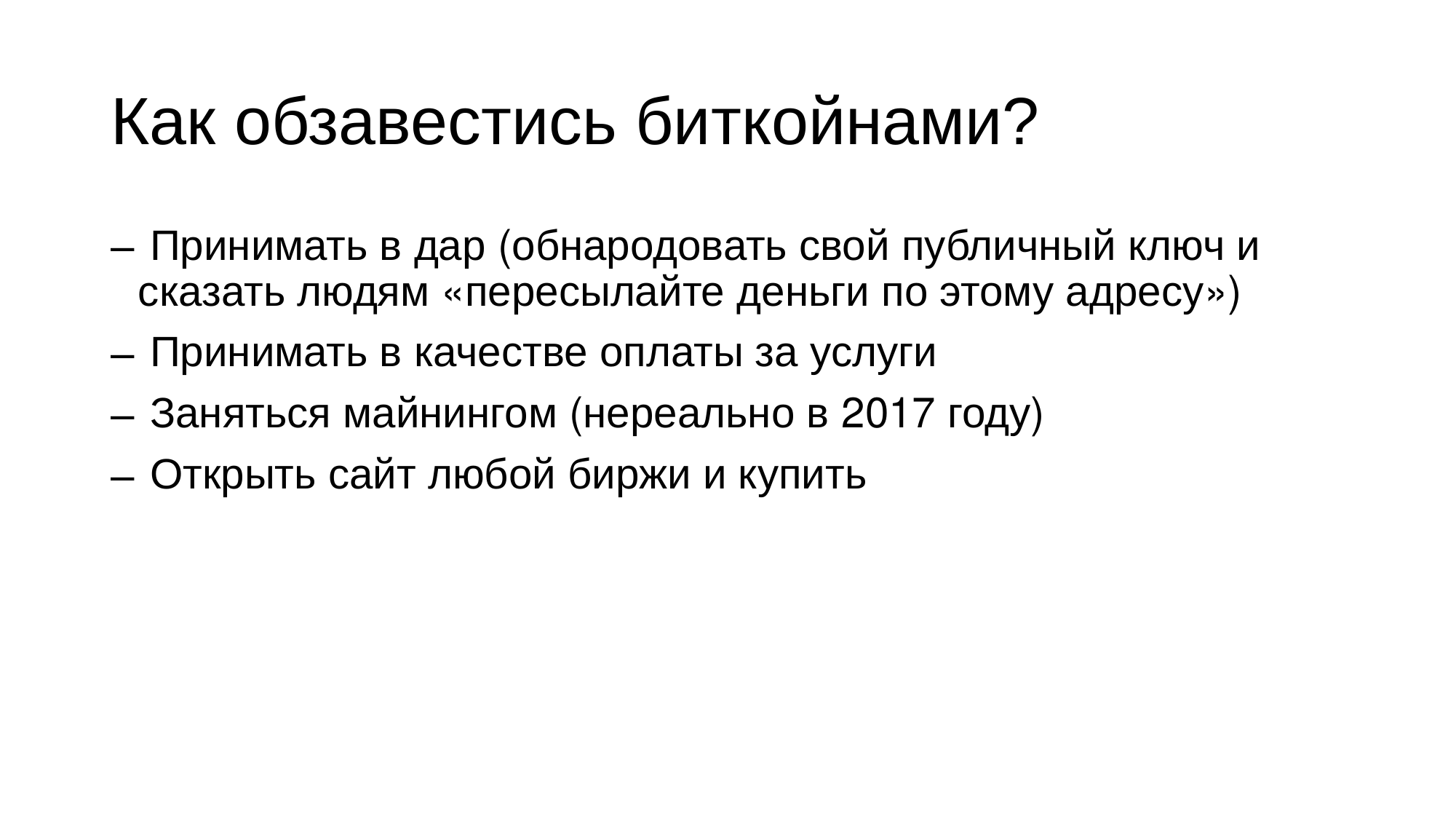

# Как обзавестись биткойнами?
 Принимать в дар (обнародовать свой публичный ключ и сказать людям «пересылайте деньги по этому адресу»)
 Принимать в качестве оплаты за услуги
 Заняться майнингом (нереально в 2017 году)
 Открыть сайт любой биржи и купить